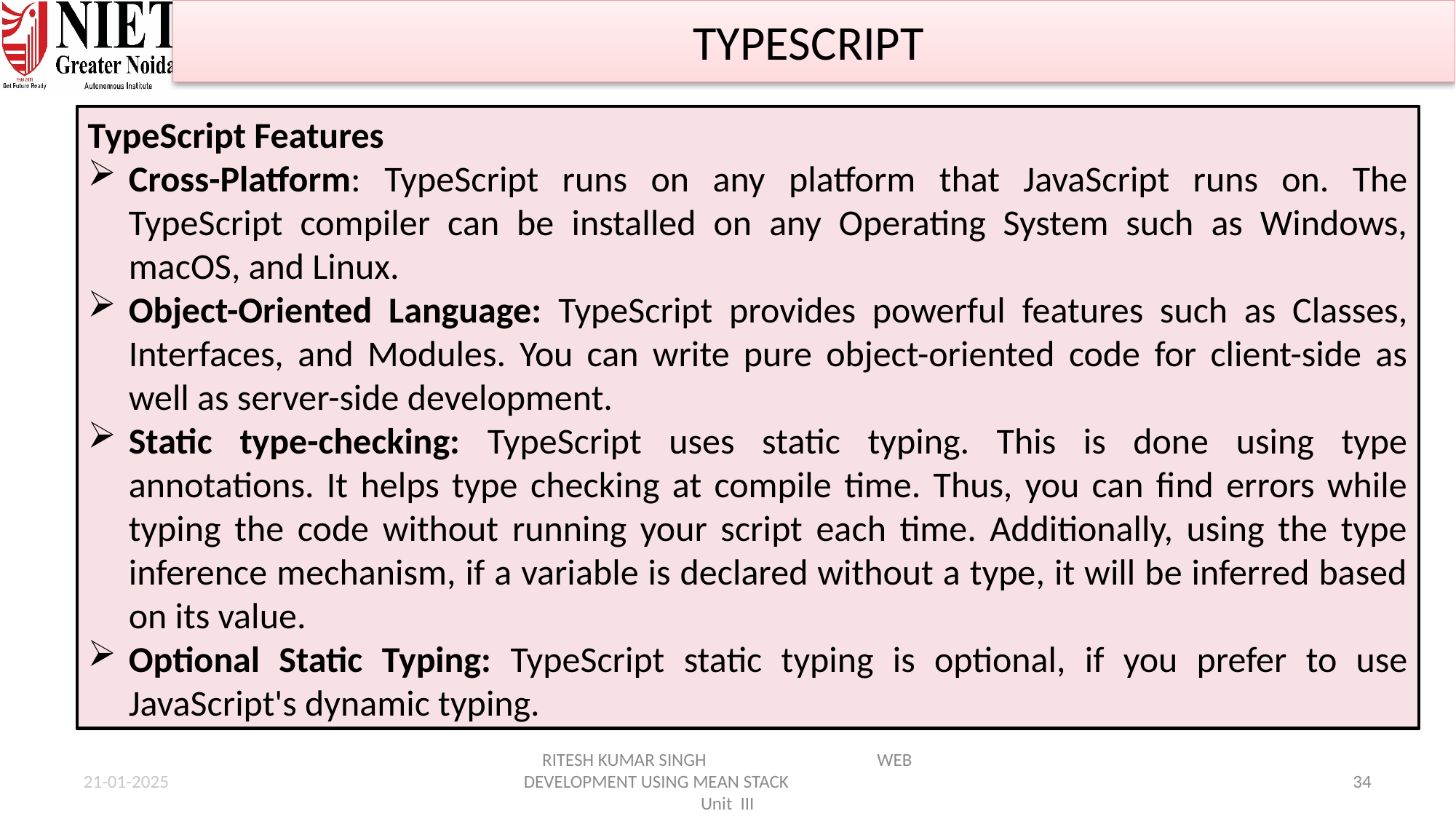

TYPESCRIPT
TypeScript Features
Cross-Platform: TypeScript runs on any platform that JavaScript runs on. The TypeScript compiler can be installed on any Operating System such as Windows, macOS, and Linux.
Object-Oriented Language: TypeScript provides powerful features such as Classes, Interfaces, and Modules. You can write pure object-oriented code for client-side as well as server-side development.
Static type-checking: TypeScript uses static typing. This is done using type annotations. It helps type checking at compile time. Thus, you can find errors while typing the code without running your script each time. Additionally, using the type inference mechanism, if a variable is declared without a type, it will be inferred based on its value.
Optional Static Typing: TypeScript static typing is optional, if you prefer to use JavaScript's dynamic typing.

21-01-2025
RITESH KUMAR SINGH                                         WEB DEVELOPMENT USING MEAN STACK                                   Unit  III
34